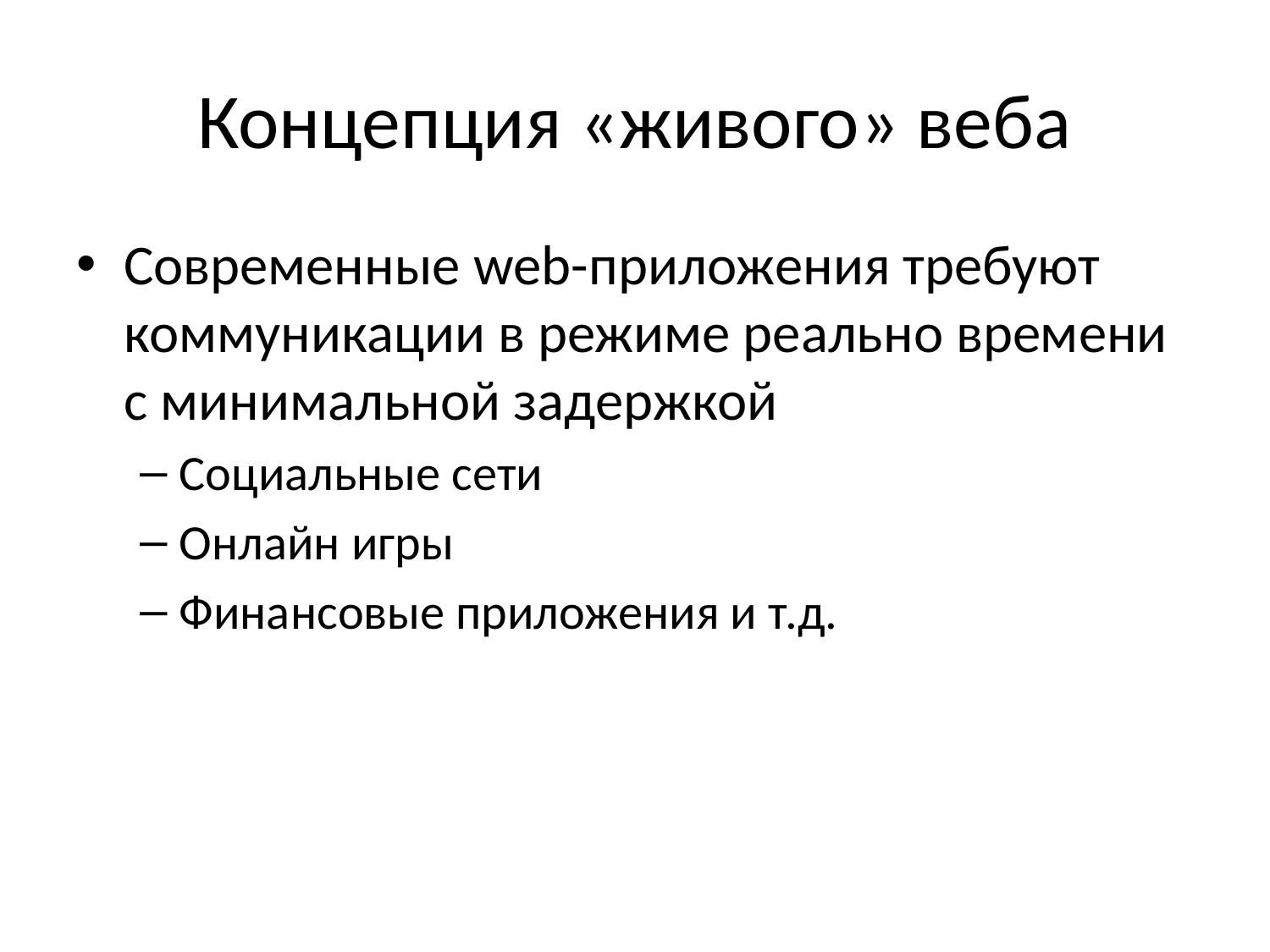

# Концепция «живого» веба
Современные web-приложения требуют коммуникации в режиме реально времени с минимальной задержкой
Социальные сети
Онлайн игры
Финансовые приложения и т.д.